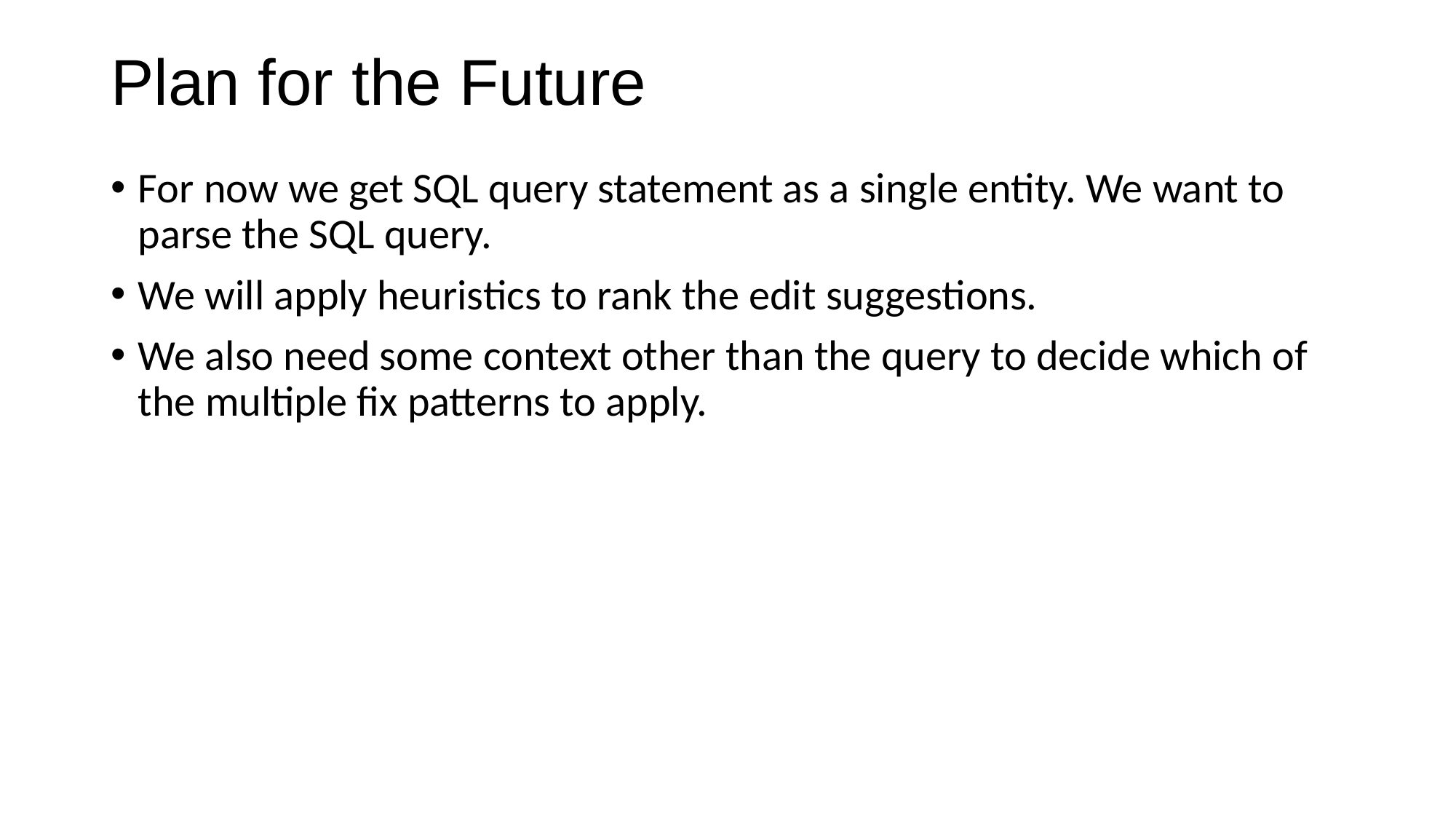

# Plan for the Future
For now we get SQL query statement as a single entity. We want to parse the SQL query.
We will apply heuristics to rank the edit suggestions.
We also need some context other than the query to decide which of the multiple fix patterns to apply.